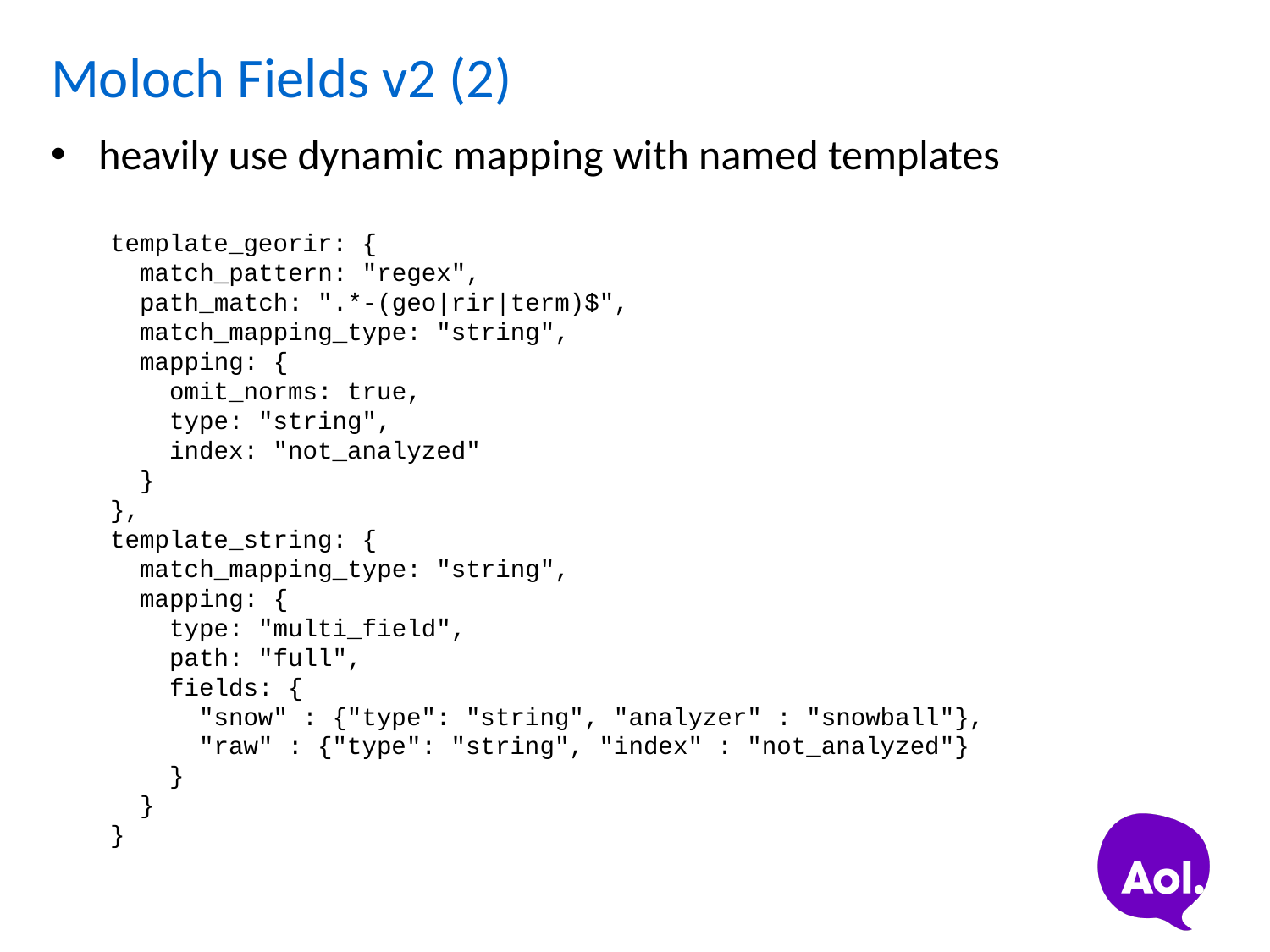

# Moloch Fields v2 (2)
heavily use dynamic mapping with named templates
template_georir: {
  match_pattern: "regex",
  path_match: ".*-(geo|rir|term)$",
  match_mapping_type: "string",
  mapping: {
    omit_norms: true,
    type: "string",
    index: "not_analyzed"
  }
},
template_string: {
  match_mapping_type: "string",
  mapping: {
    type: "multi_field",
    path: "full",
    fields: {
      "snow" : {"type": "string", "analyzer" : "snowball"},
      "raw" : {"type": "string", "index" : "not_analyzed"}
    }
  }
}